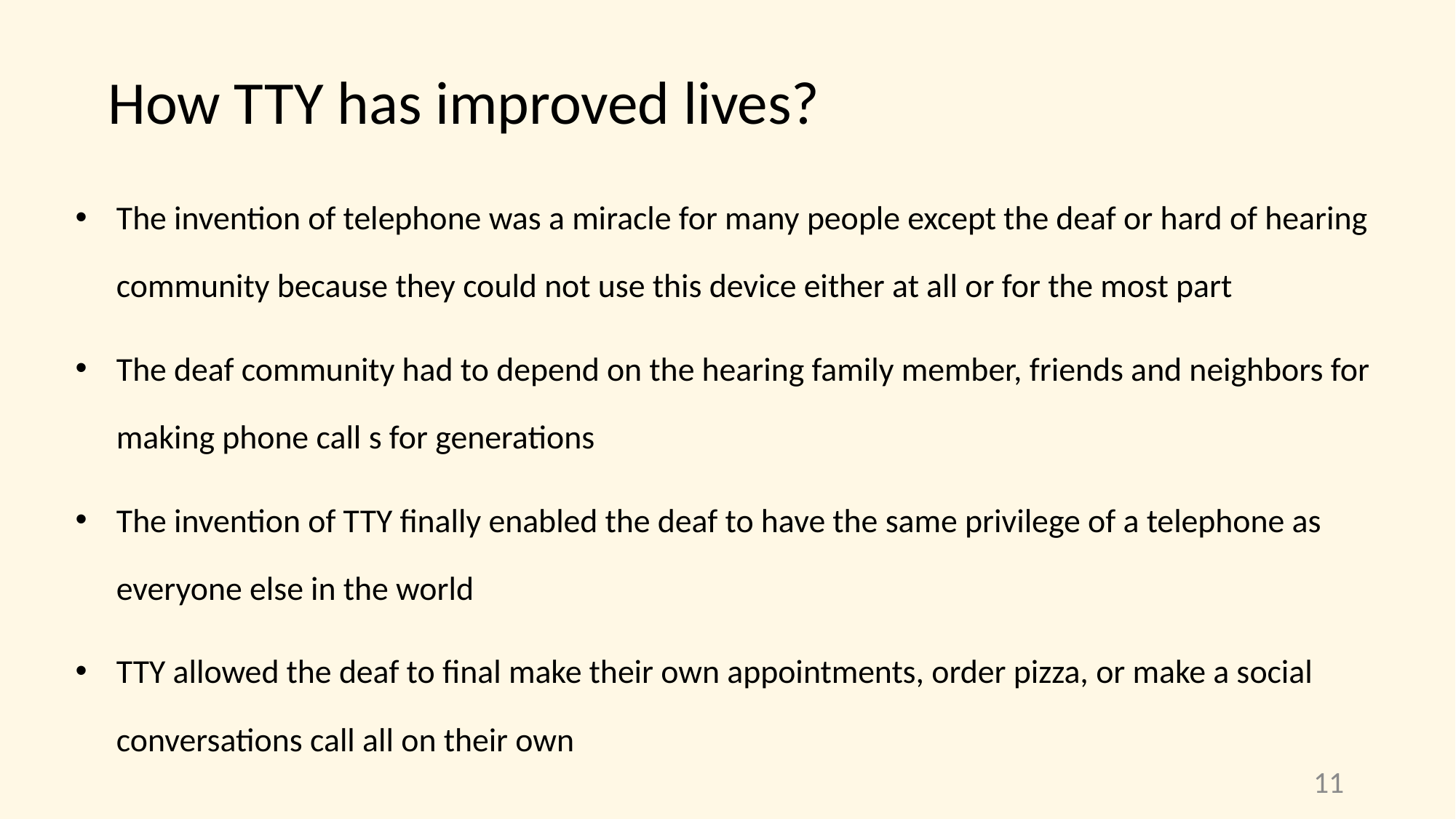

# How TTY has improved lives?
The invention of telephone was a miracle for many people except the deaf or hard of hearing community because they could not use this device either at all or for the most part
The deaf community had to depend on the hearing family member, friends and neighbors for making phone call s for generations
The invention of TTY finally enabled the deaf to have the same privilege of a telephone as everyone else in the world
TTY allowed the deaf to final make their own appointments, order pizza, or make a social conversations call all on their own
11